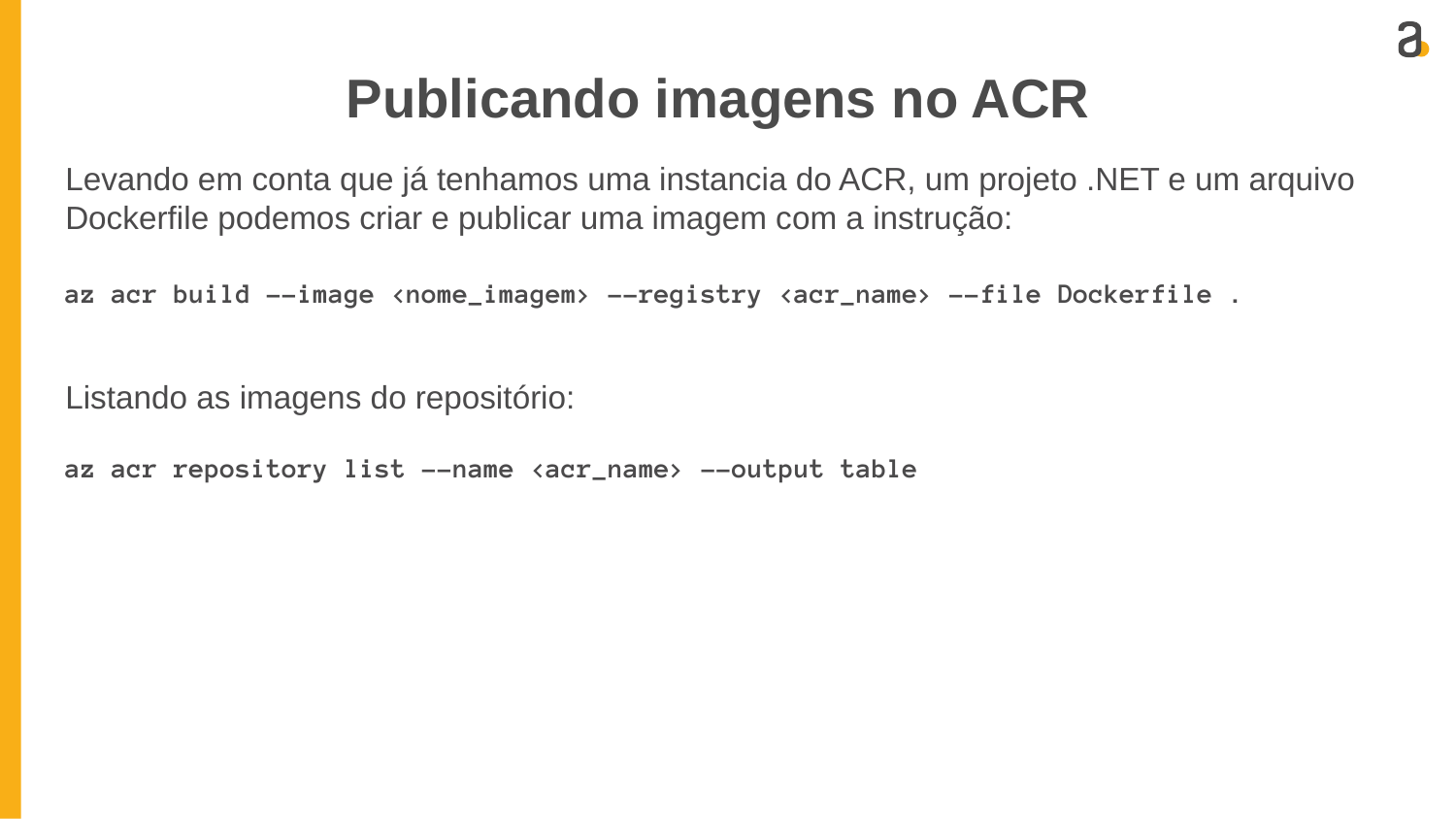

Publicando imagens no ACR
Levando em conta que já tenhamos uma instancia do ACR, um projeto .NET e um arquivo Dockerfile podemos criar e publicar uma imagem com a instrução:

az acr build --image <nome_imagem> --registry <acr_name> --file Dockerfile .

Listando as imagens do repositório:

az acr repository list --name <acr_name> --output table